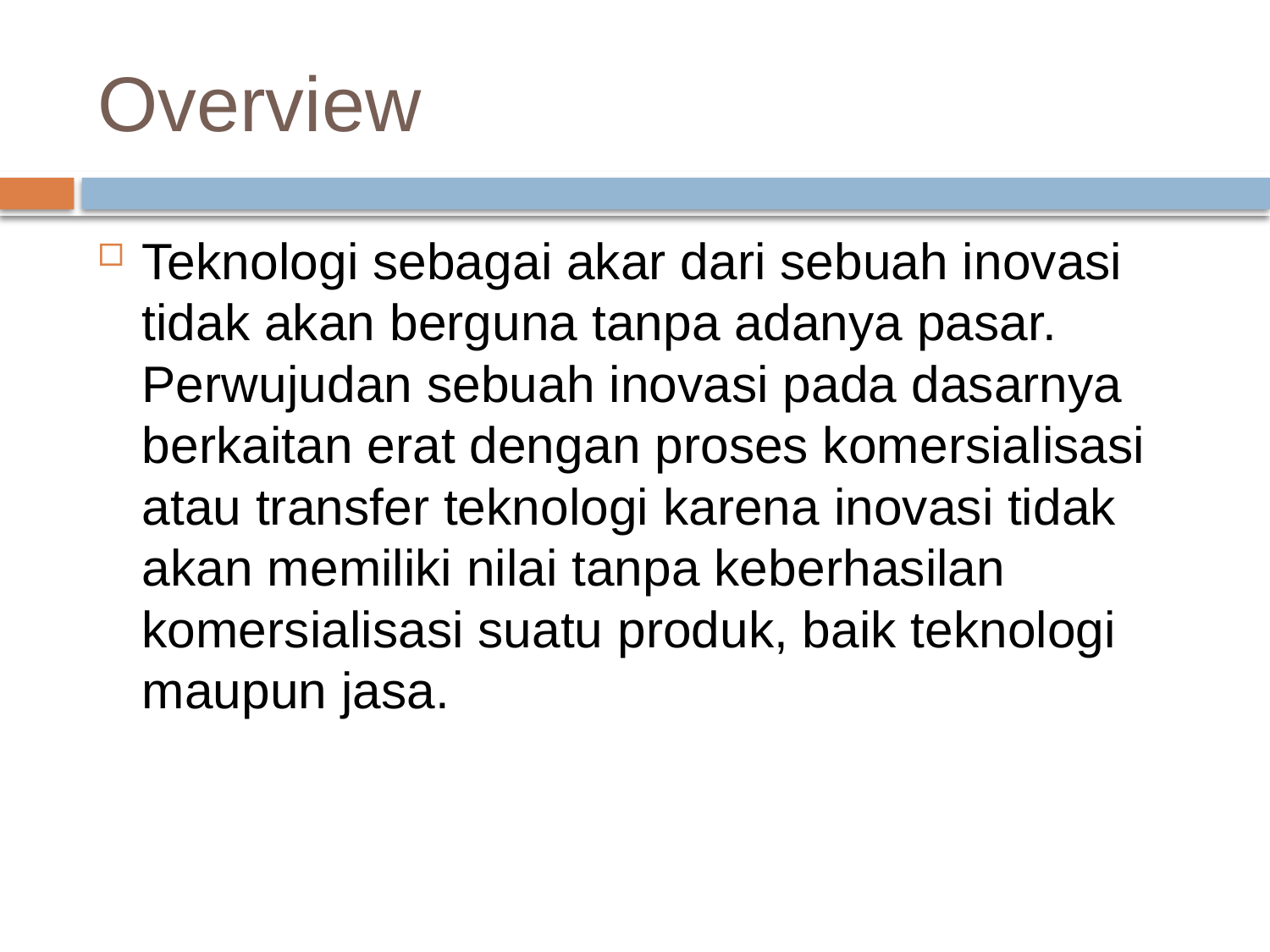

# Overview
Teknologi sebagai akar dari sebuah inovasi tidak akan berguna tanpa adanya pasar. Perwujudan sebuah inovasi pada dasarnya berkaitan erat dengan proses komersialisasi atau transfer teknologi karena inovasi tidak akan memiliki nilai tanpa keberhasilan komersialisasi suatu produk, baik teknologi maupun jasa.